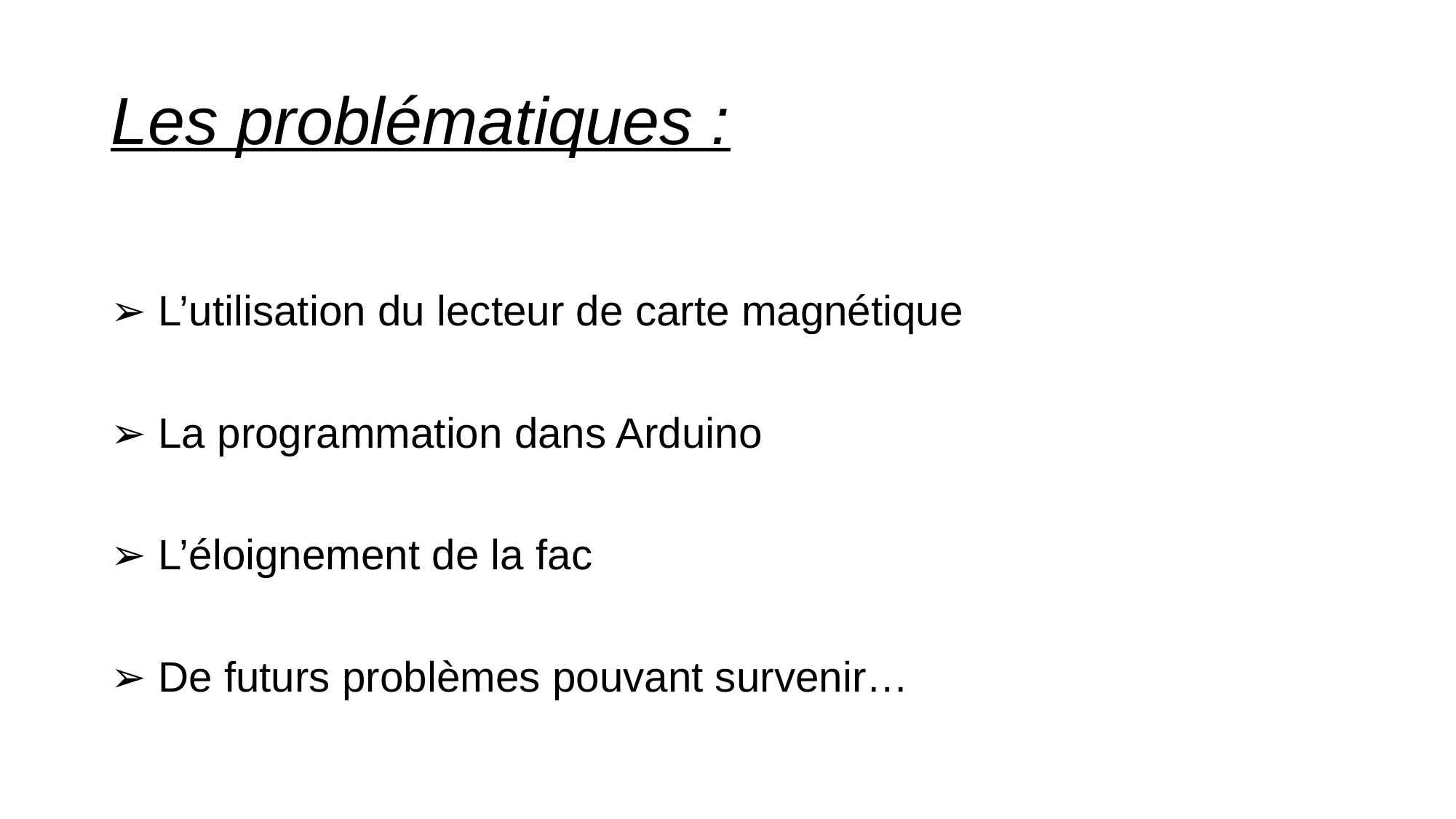

# Les problématiques :

➢ L’utilisation du lecteur de carte magnétique

➢ La programmation dans Arduino

➢ L’éloignement de la fac

➢ De futurs problèmes pouvant survenir…